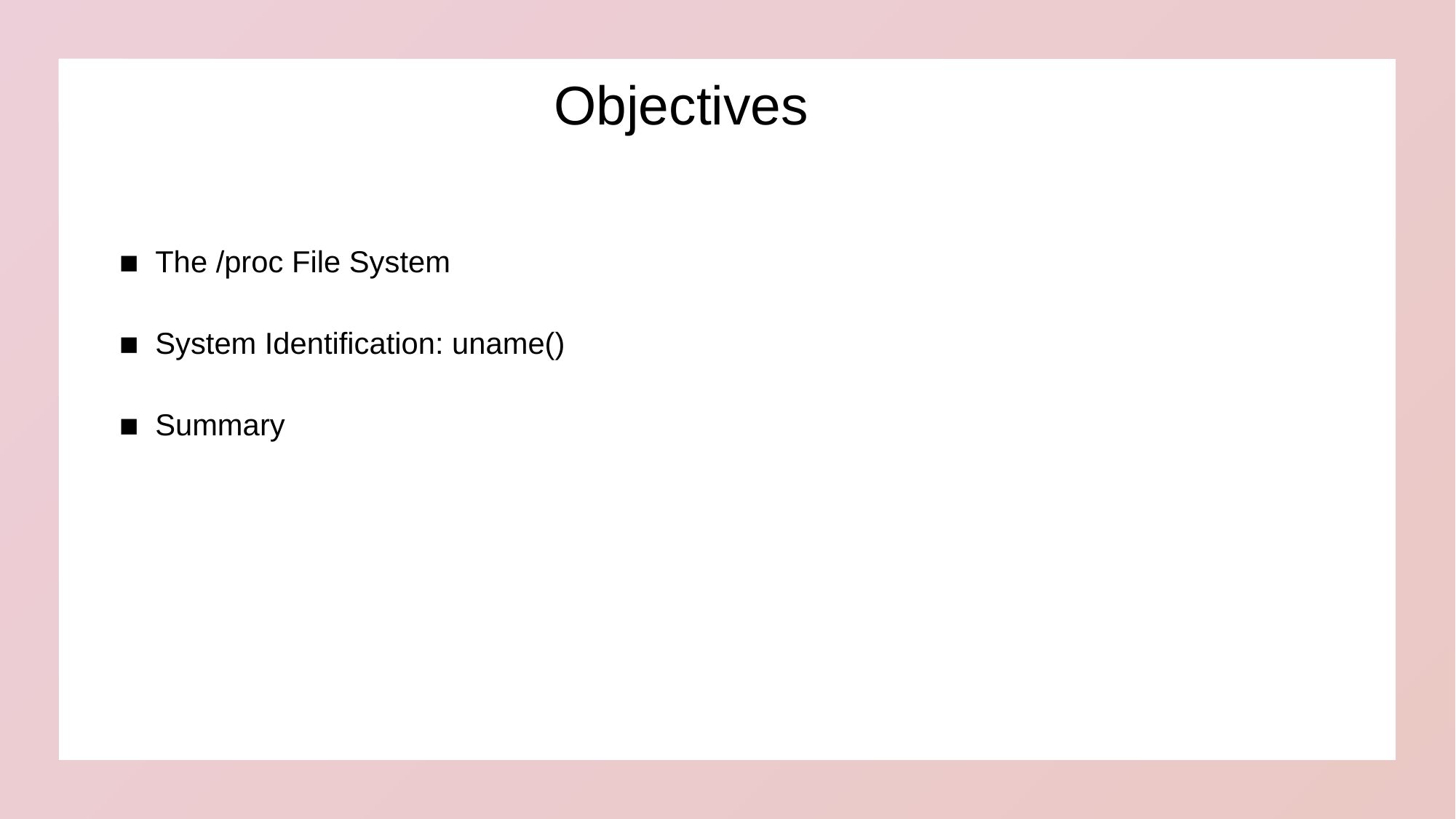

Objectives
◼︎  The /proc File System
◼︎ ︎ System Identification: uname()
◼︎  Summary